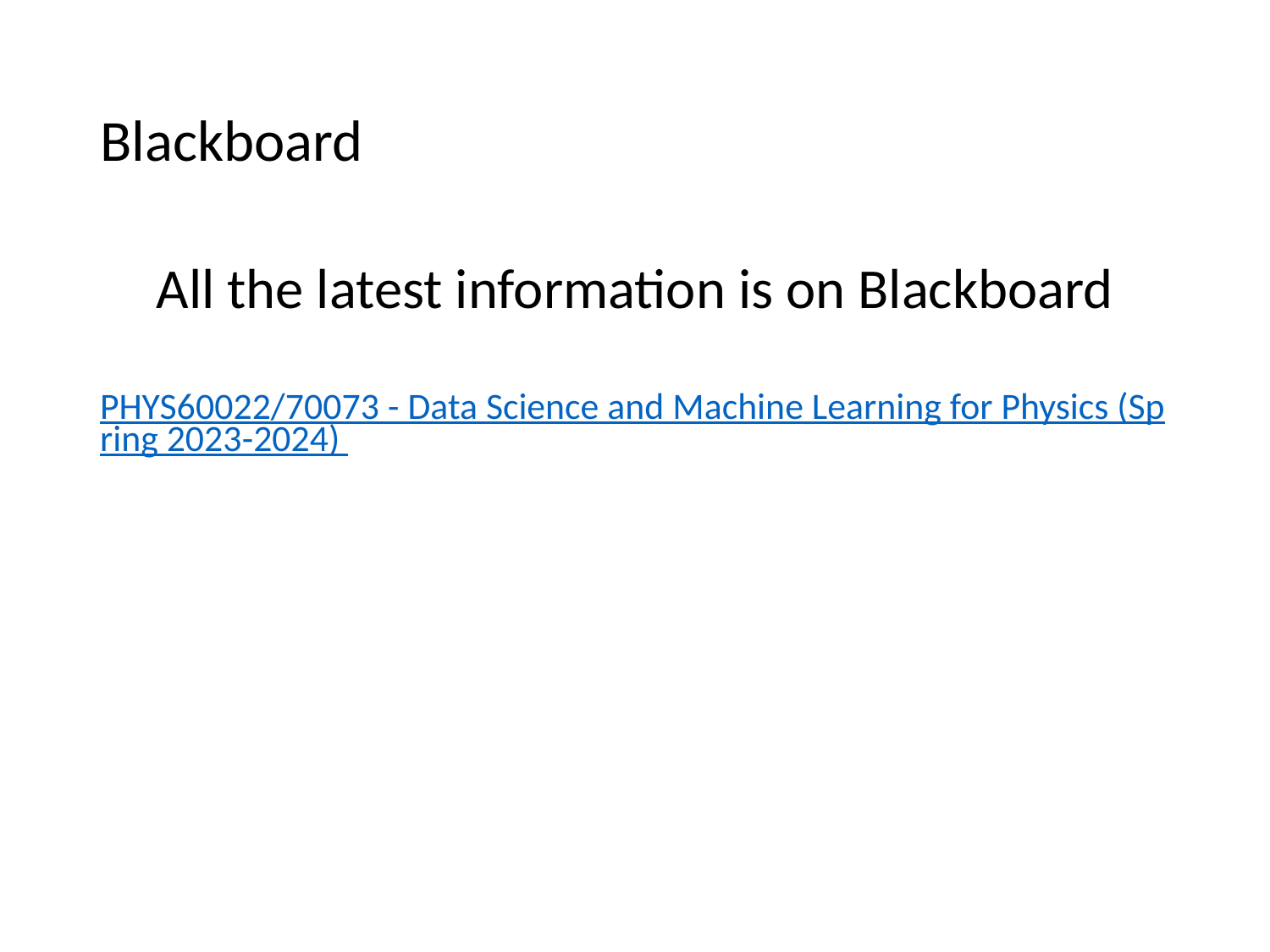

# Blackboard
All the latest information is on Blackboard

PHYS60022/70073 - Data Science and Machine Learning for Physics (Spring 2023-2024)